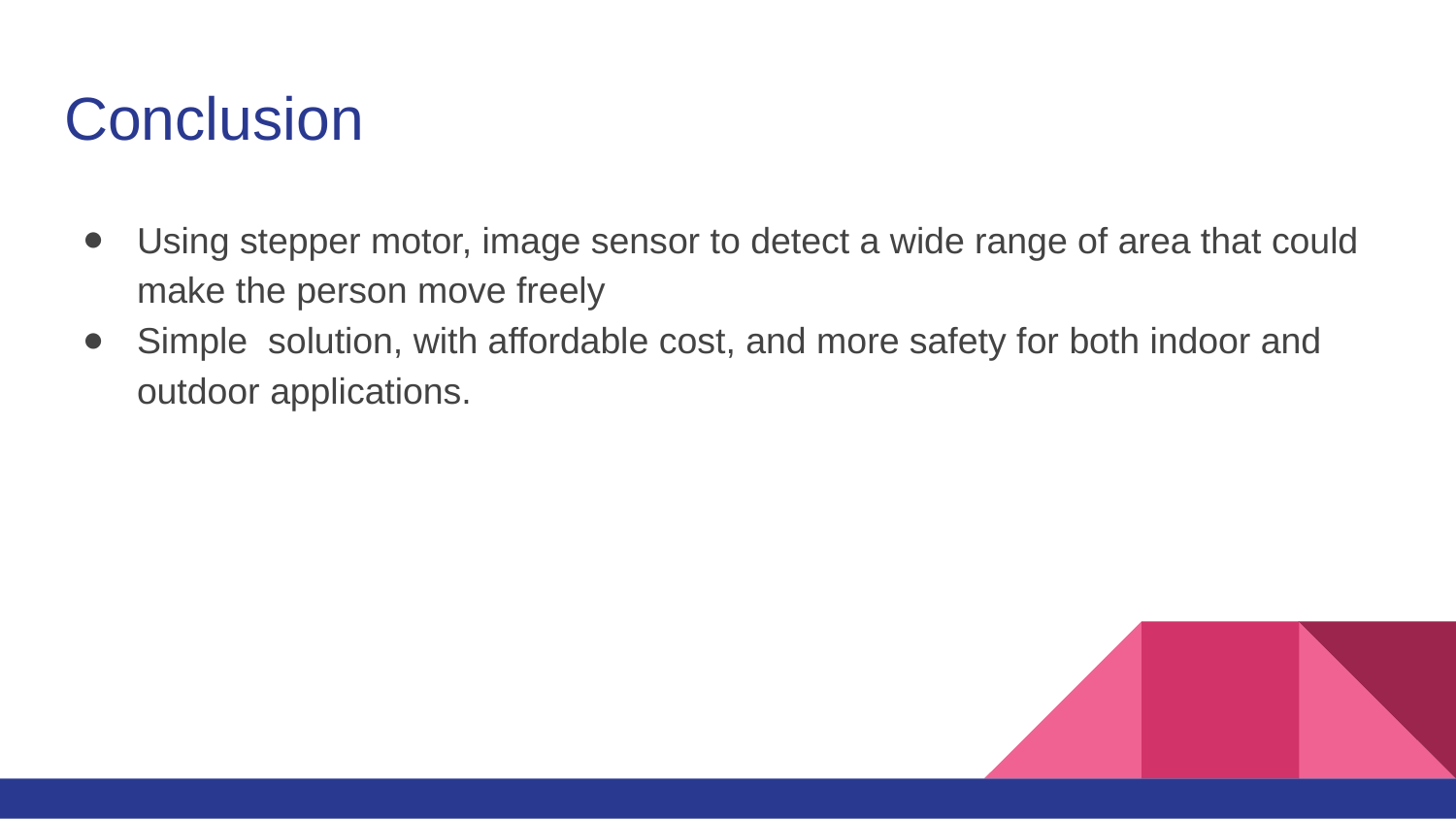

# Conclusion
Using stepper motor, image sensor to detect a wide range of area that could make the person move freely
Simple  solution, with affordable cost, and more safety for both indoor and outdoor applications.